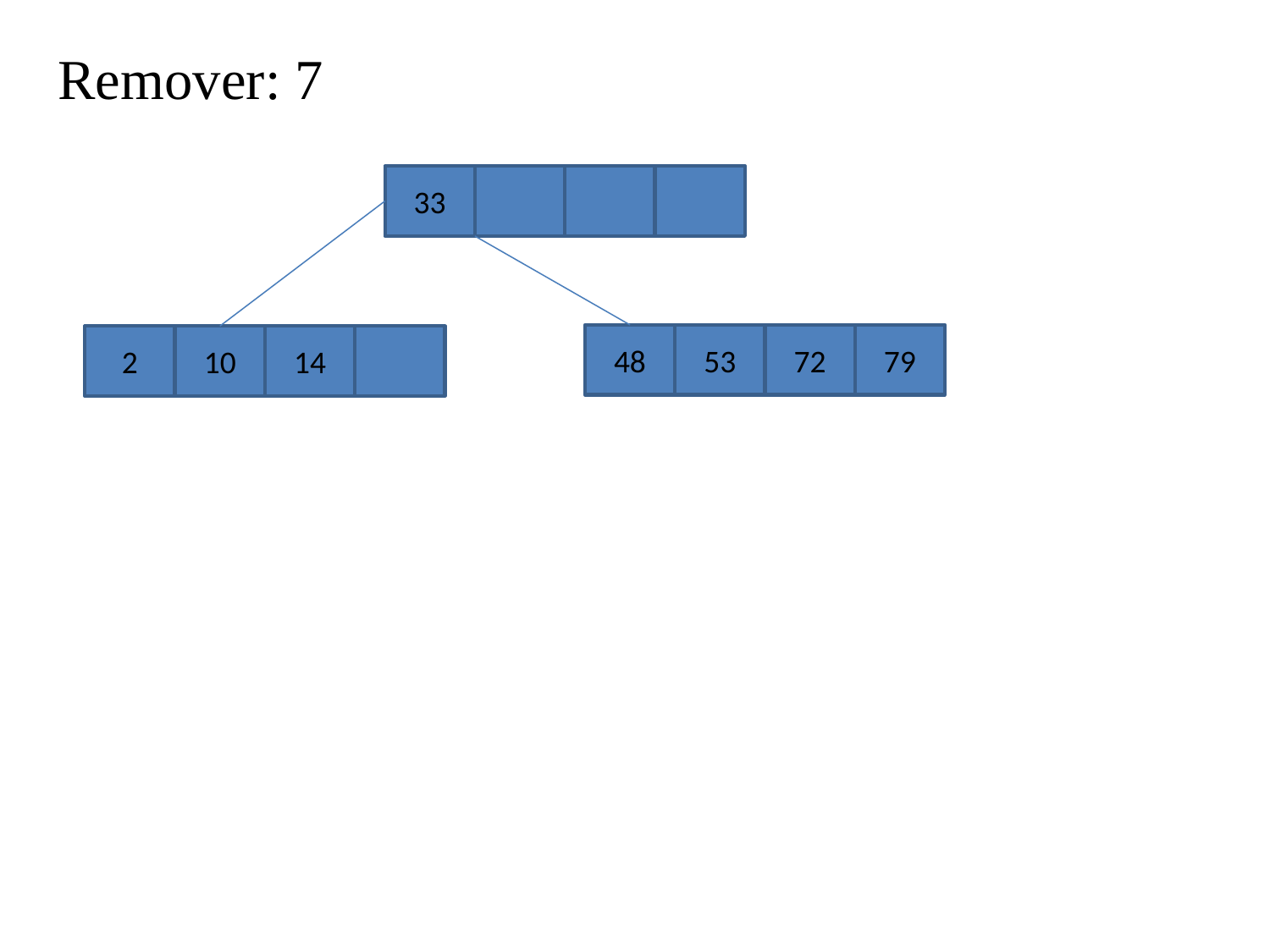

Remover: 7
33

48
53
72
79
2
10
14